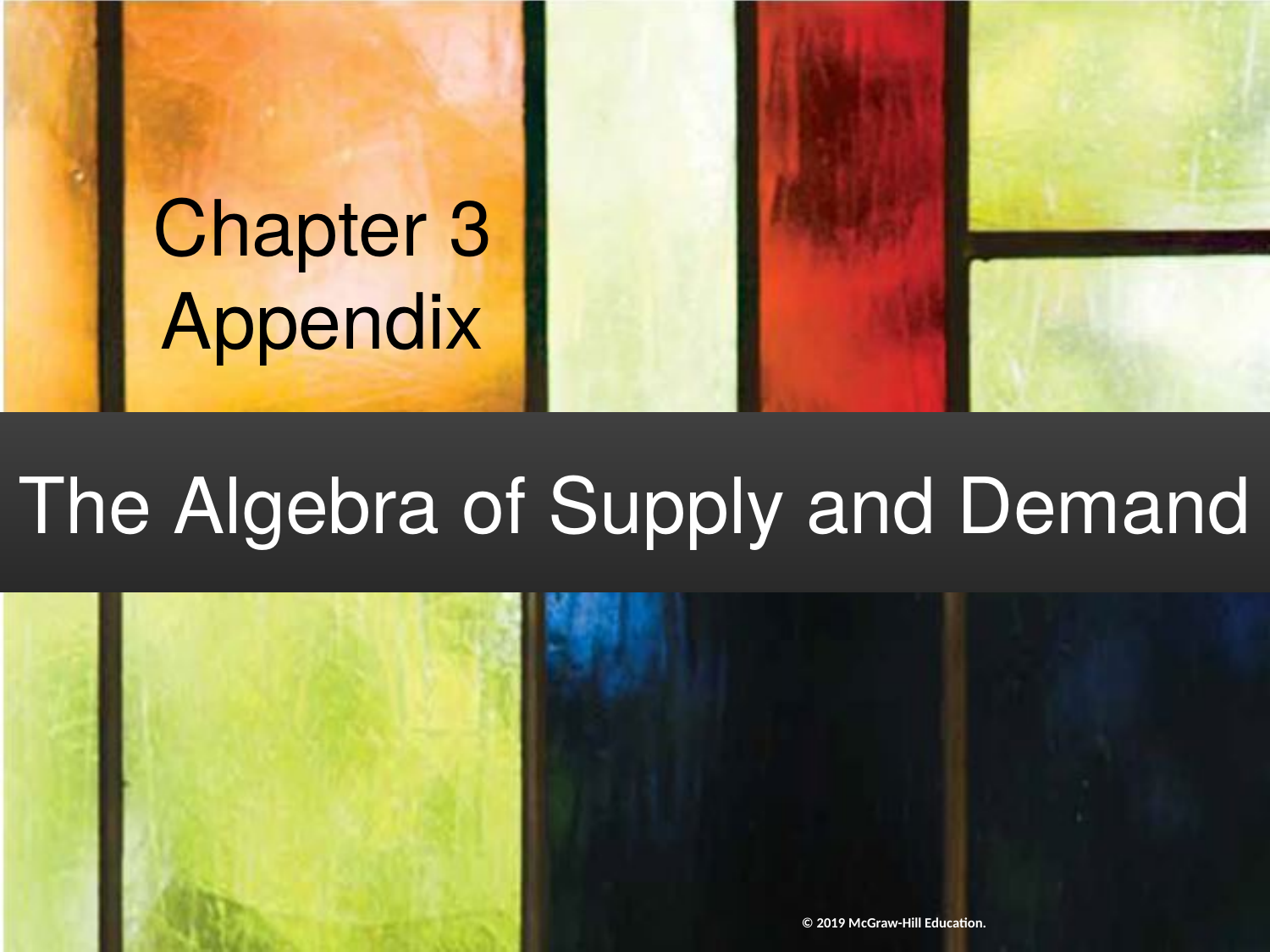

# Chapter 3 Appendix
The Algebra of Supply and Demand
© 2019 McGraw-Hill Education.